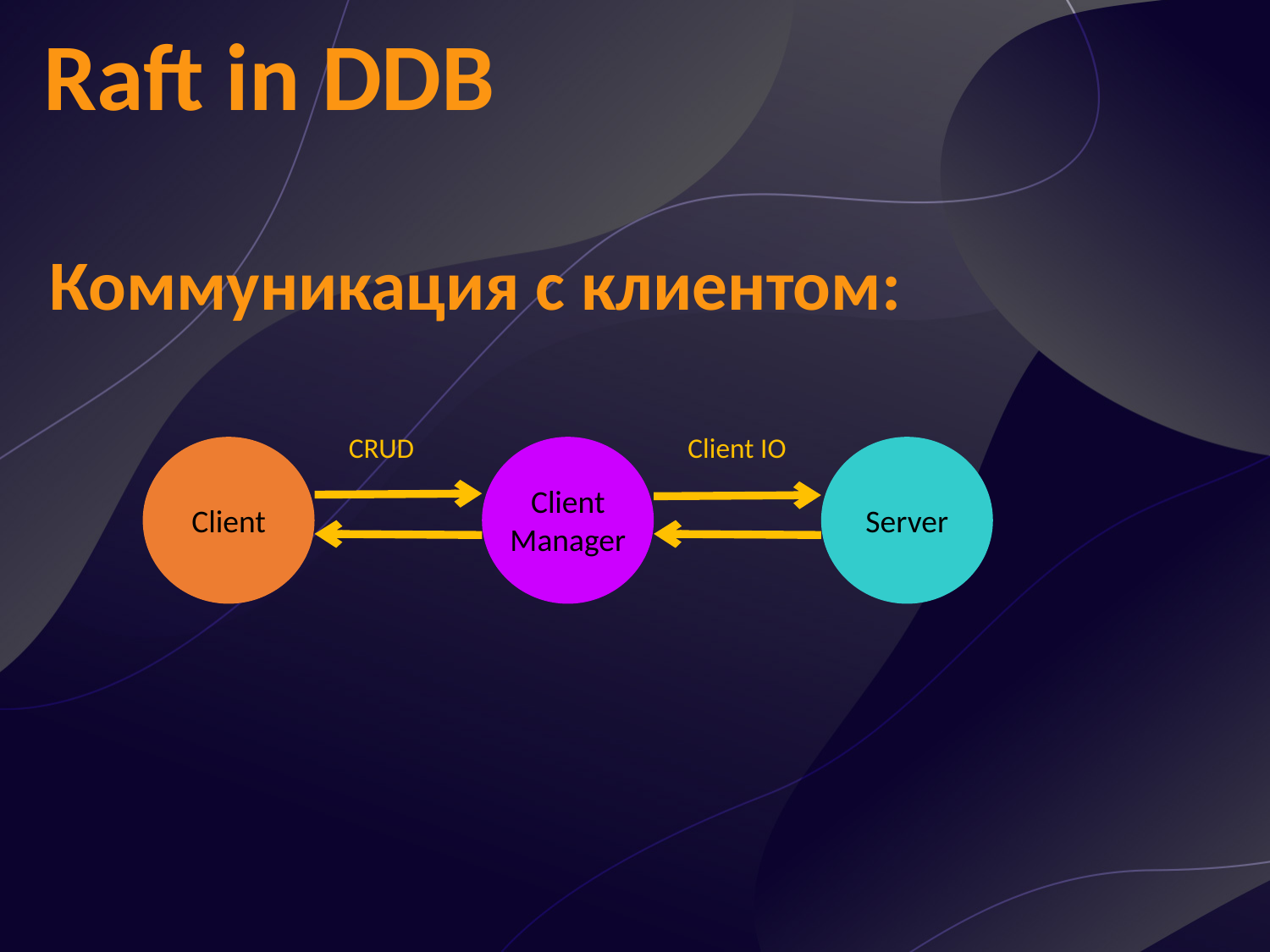

Raft in DDB

Коммуникация с клиентом:

CRUD
Client IO

Client
Manager
Client
Server